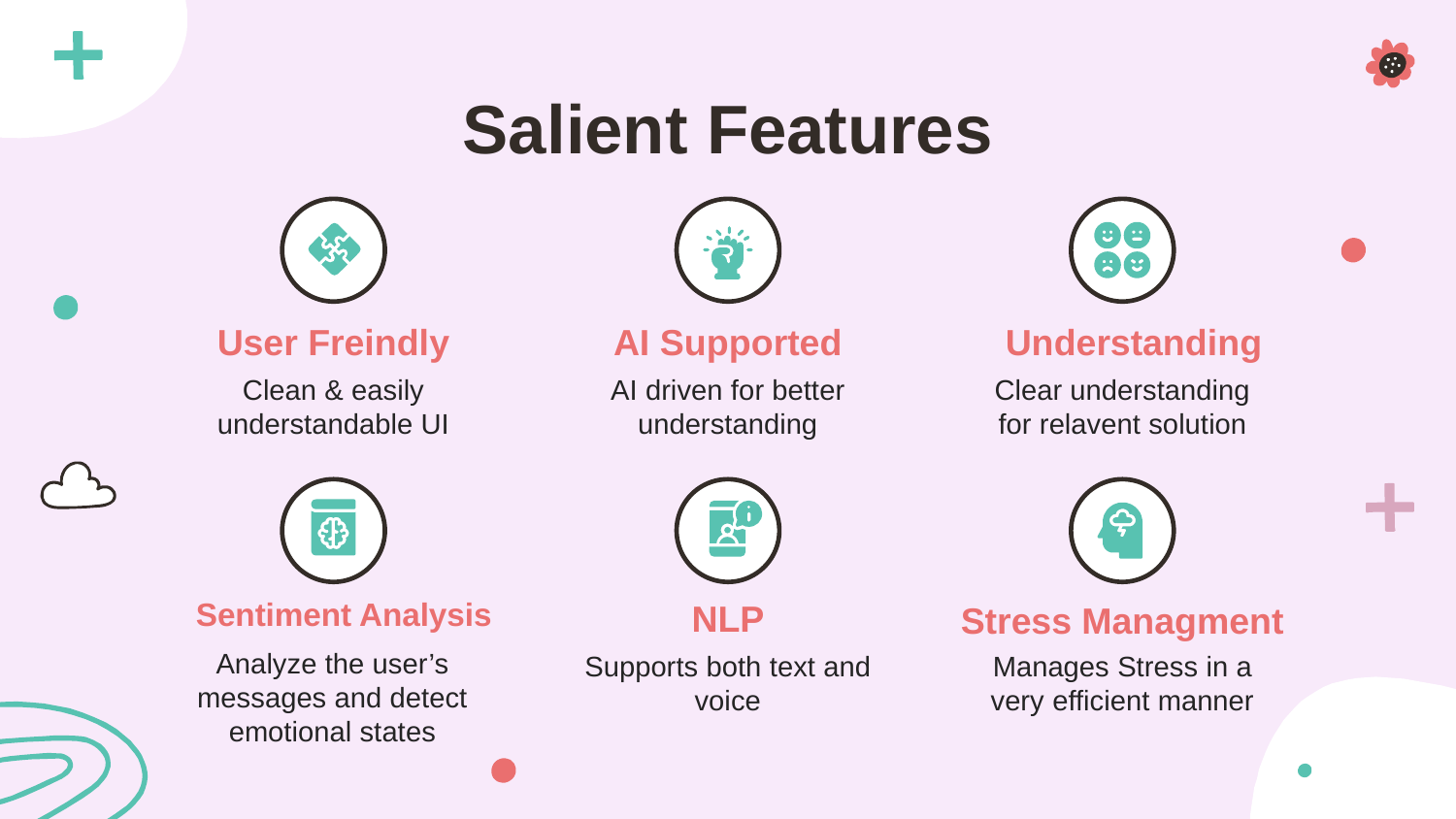

# Salient Features

User Freindly
Understanding
AI Supported
AI driven for better understanding
Clean & easily understandable UI
Clear understanding for relavent solution

Sentiment Analysis
NLP
Stress Managment
Supports both text and voice
Manages Stress in a very efficient manner
Analyze the user’s messages and detect emotional states